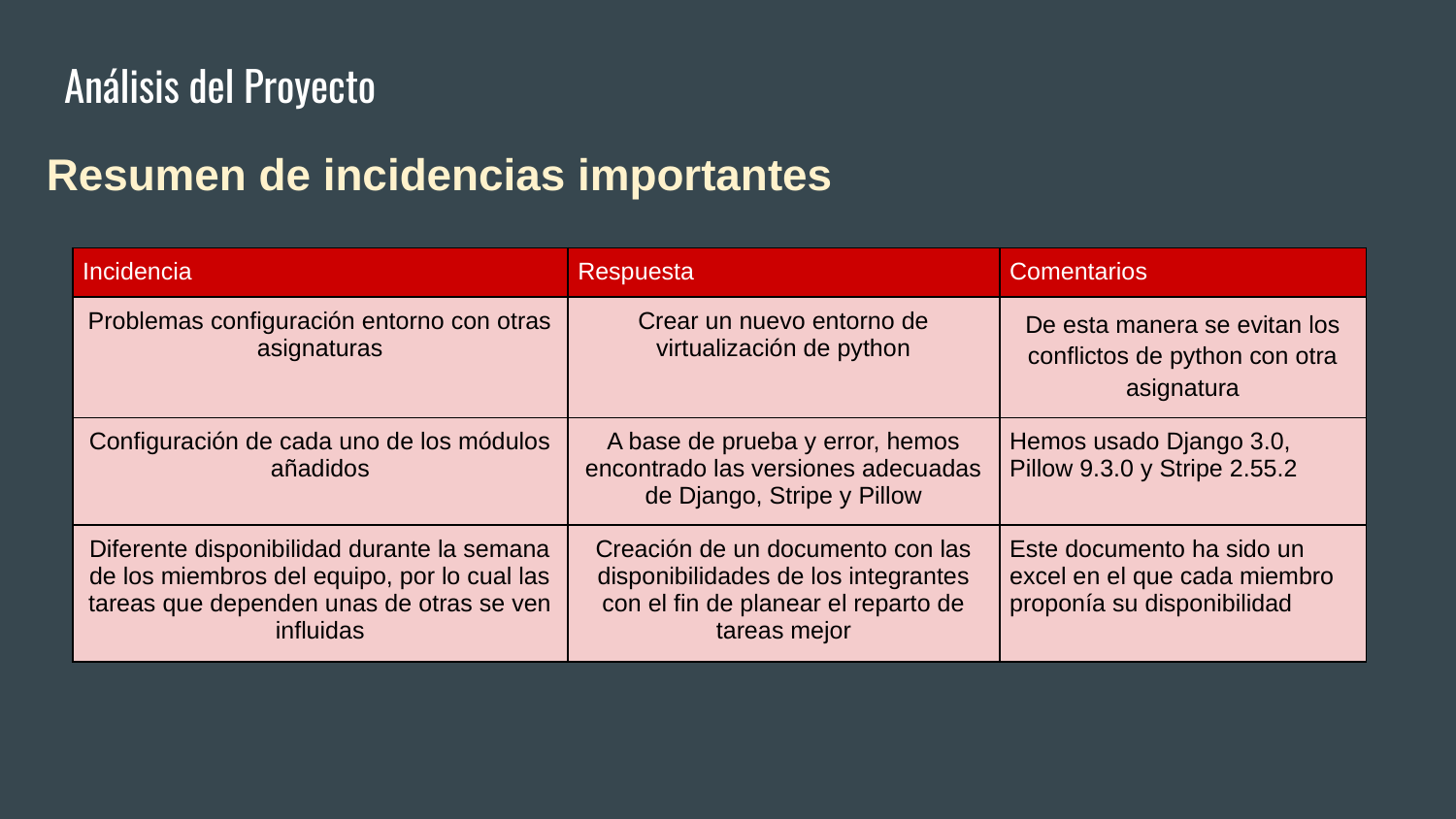

# Análisis del Proyecto
Resumen de incidencias importantes
| Incidencia | Respuesta | Comentarios |
| --- | --- | --- |
| Problemas configuración entorno con otras asignaturas | Crear un nuevo entorno de virtualización de python | De esta manera se evitan los conflictos de python con otra asignatura |
| Configuración de cada uno de los módulos añadidos | A base de prueba y error, hemos encontrado las versiones adecuadas de Django, Stripe y Pillow | Hemos usado Django 3.0, Pillow 9.3.0 y Stripe 2.55.2 |
| Diferente disponibilidad durante la semana de los miembros del equipo, por lo cual las tareas que dependen unas de otras se ven influidas | Creación de un documento con las disponibilidades de los integrantes con el fin de planear el reparto de tareas mejor | Este documento ha sido un excel en el que cada miembro proponía su disponibilidad |